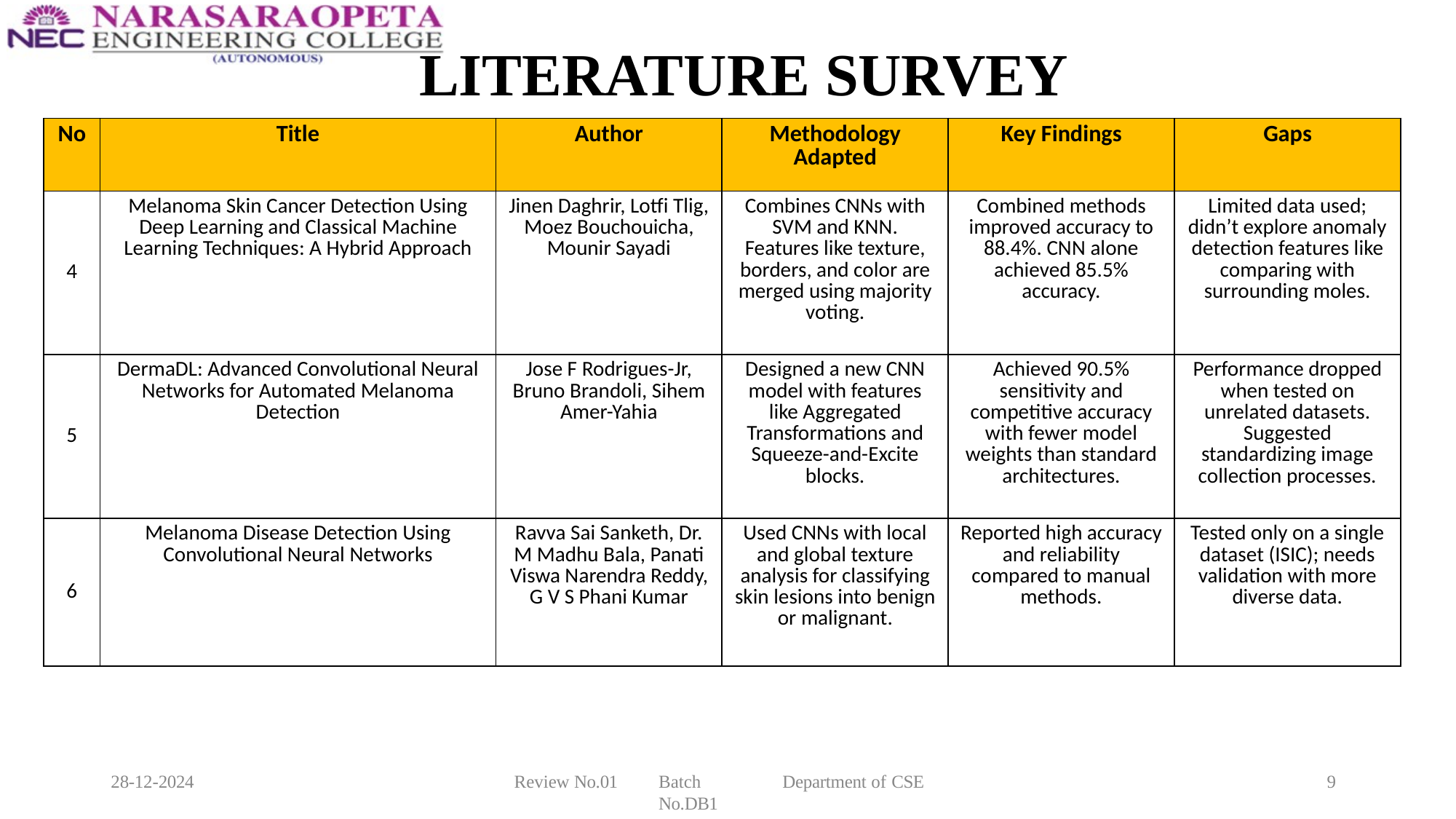

# LITERATURE SURVEY
| No | Title | Author | Methodology Adapted | Key Findings | Gaps |
| --- | --- | --- | --- | --- | --- |
| 4 | Melanoma Skin Cancer Detection Using Deep Learning and Classical Machine Learning Techniques: A Hybrid Approach | Jinen Daghrir, Lotfi Tlig, Moez Bouchouicha, Mounir Sayadi | Combines CNNs with SVM and KNN. Features like texture, borders, and color are merged using majority voting. | Combined methods improved accuracy to 88.4%. CNN alone achieved 85.5% accuracy. | Limited data used; didn’t explore anomaly detection features like comparing with surrounding moles. |
| 5 | DermaDL: Advanced Convolutional Neural Networks for Automated Melanoma Detection | Jose F Rodrigues-Jr, Bruno Brandoli, Sihem Amer-Yahia | Designed a new CNN model with features like Aggregated Transformations and Squeeze-and-Excite blocks. | Achieved 90.5% sensitivity and competitive accuracy with fewer model weights than standard architectures. | Performance dropped when tested on unrelated datasets. Suggested standardizing image collection processes. |
| 6 | Melanoma Disease Detection Using Convolutional Neural Networks | Ravva Sai Sanketh, Dr. M Madhu Bala, Panati Viswa Narendra Reddy, G V S Phani Kumar | Used CNNs with local and global texture analysis for classifying skin lesions into benign or malignant. | Reported high accuracy and reliability compared to manual methods. | Tested only on a single dataset (ISIC); needs validation with more diverse data. |
28-12-2024
Review No.01
Batch No.DB1
Department of CSE
9